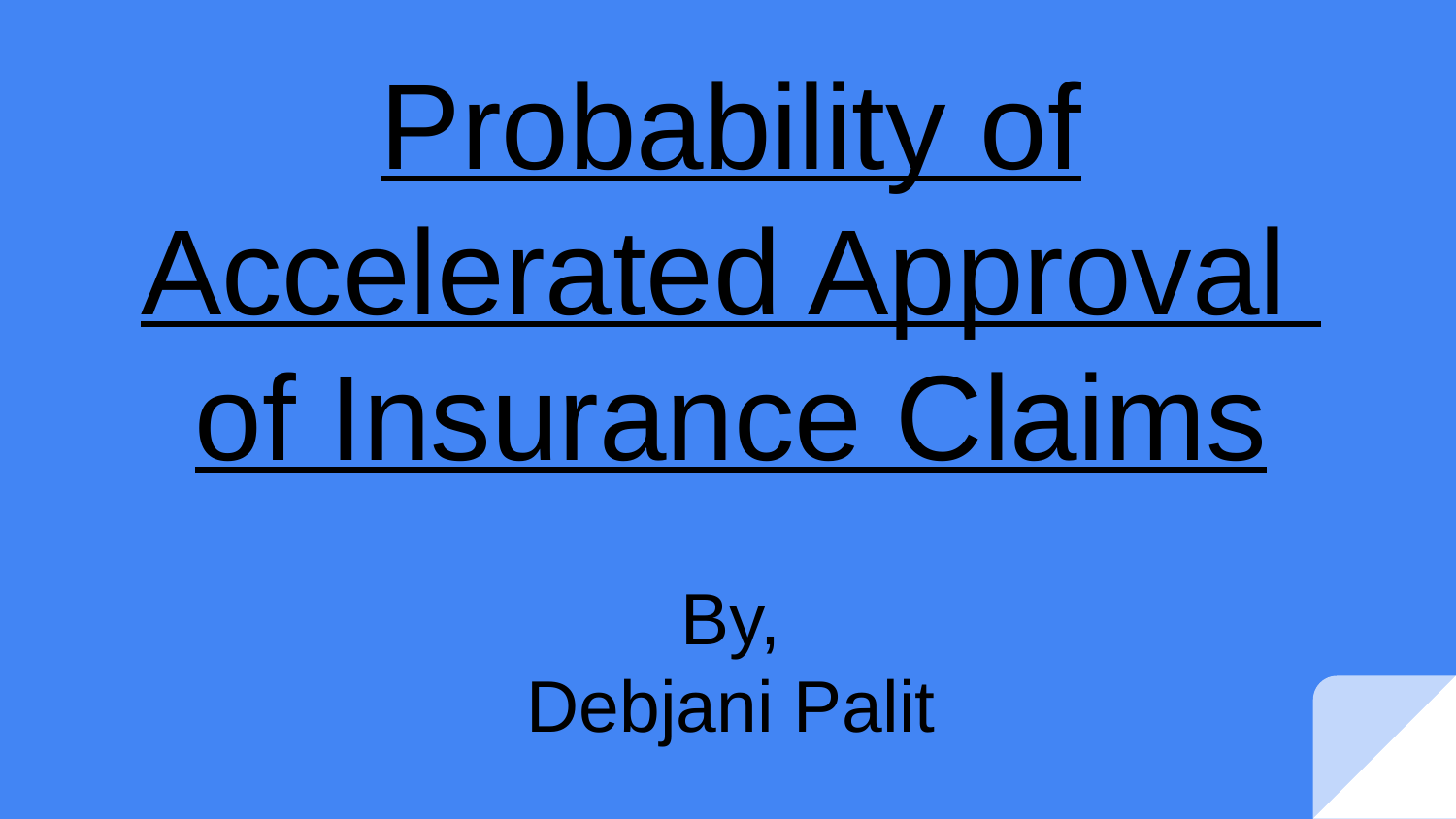

Probability of Accelerated Approval
of Insurance Claims

By,
Debjani Palit